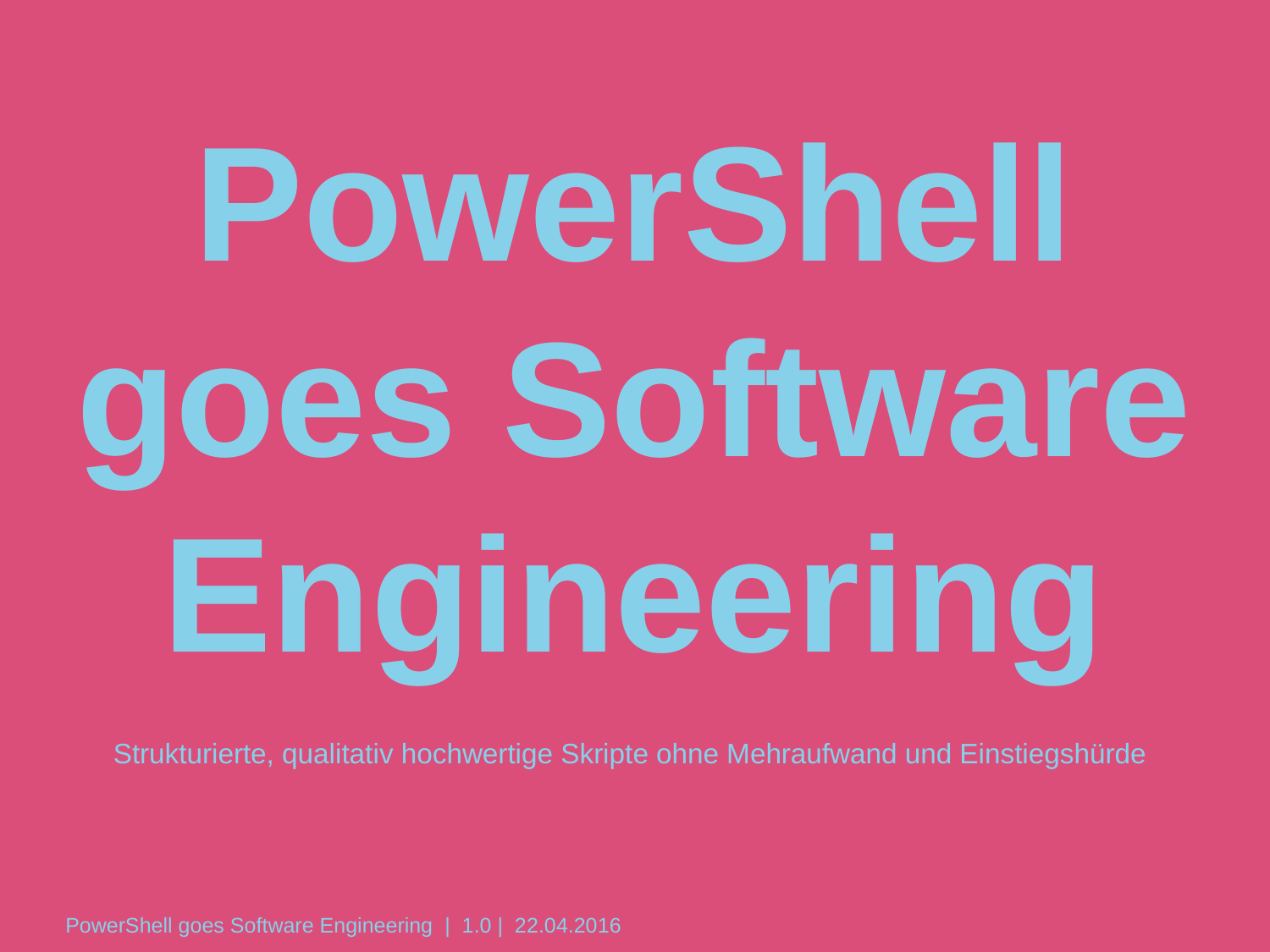

PowerShell goes Software Engineering
Strukturierte, qualitativ hochwertige Skripte ohne Mehraufwand und Einstiegshürde

PowerShell goes Software Engineering  |  1.0 |  22.04.2016
7